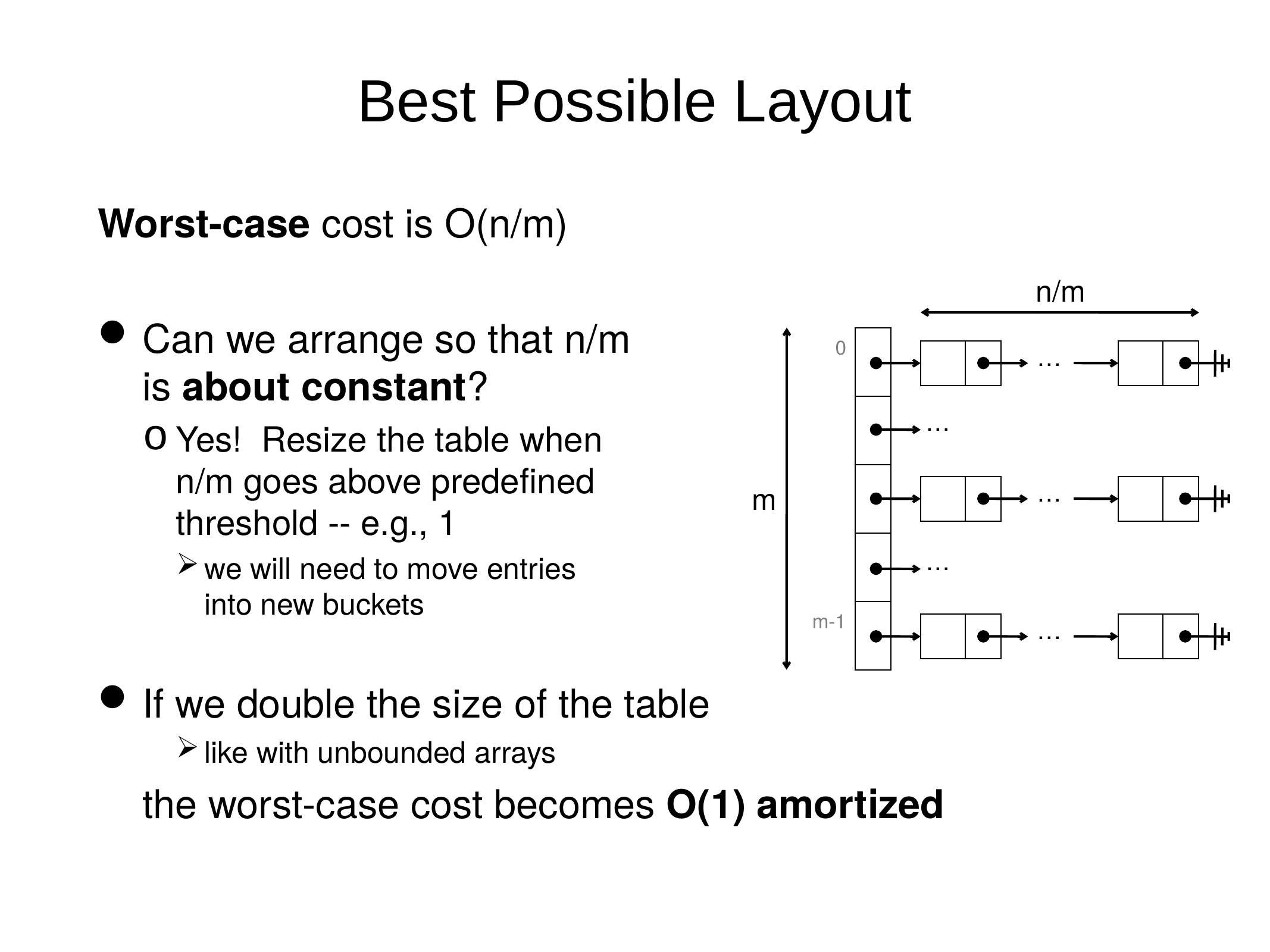

# Best Possible Layout
Worst-case cost is O(n/m)

Can we arrange so that n/m
is about constant?
Yes!  Resize the table when
n/m goes above predefined
threshold -- e.g., 1
we will need to move entries
into new buckets

If we double the size of the table
like with unbounded arrays
	the worst-case cost becomes O(1) amortized
n/m
| 0 |  |
| --- | --- |
|  |  |
|  |  |
|  |  |
| m-1 |  |
…
|  |  |
| --- | --- |
|  |  |
| --- | --- |
…
…
m
|  |  |
| --- | --- |
|  |  |
| --- | --- |
…
…
|  |  |
| --- | --- |
|  |  |
| --- | --- |